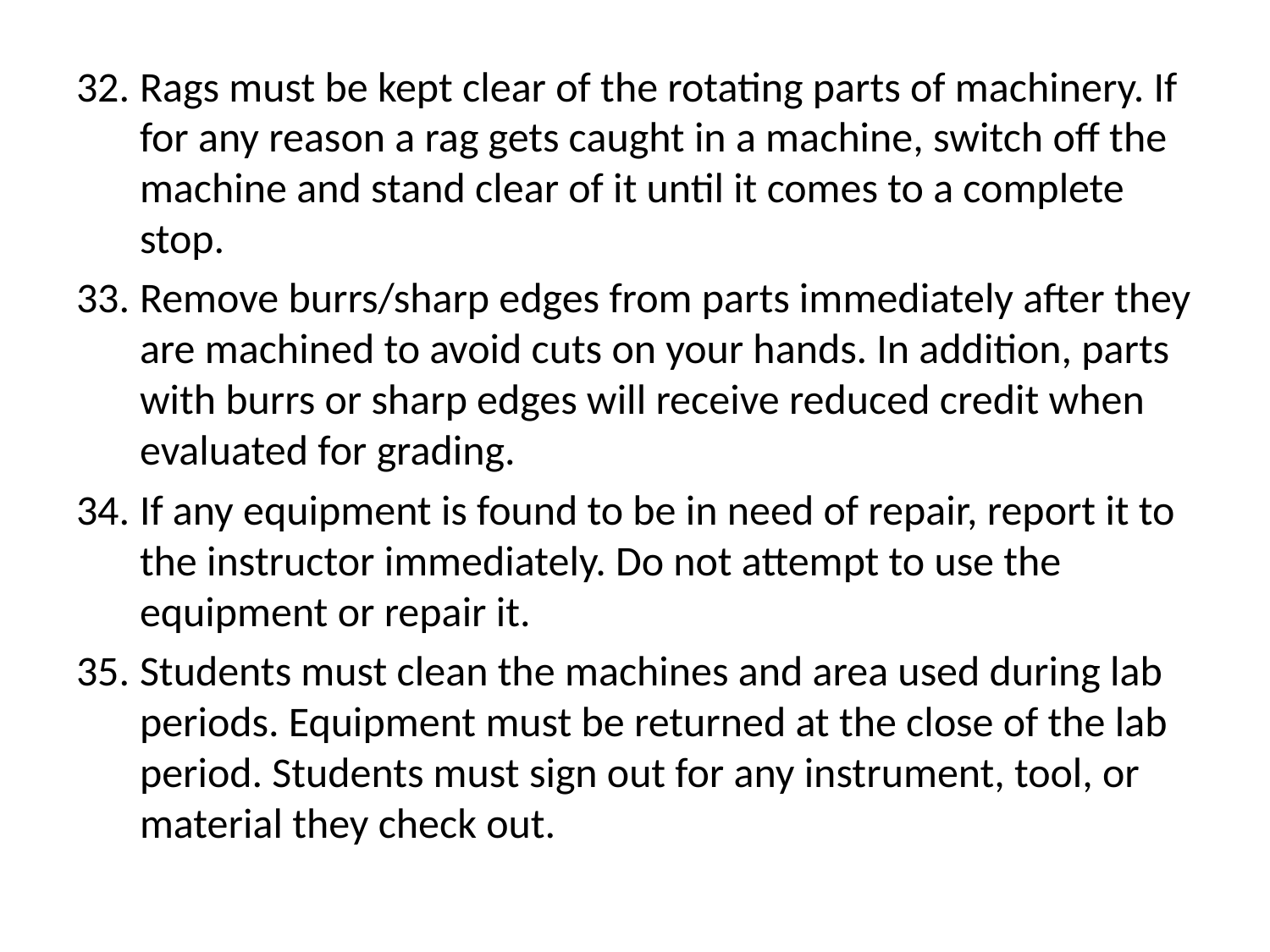

Rags must be kept clear of the rotating parts of machinery. If for any reason a rag gets caught in a machine, switch off the machine and stand clear of it until it comes to a complete stop.
Remove burrs/sharp edges from parts immediately after they are machined to avoid cuts on your hands. In addition, parts with burrs or sharp edges will receive reduced credit when evaluated for grading.
If any equipment is found to be in need of repair, report it to the instructor immediately. Do not attempt to use the equipment or repair it.
Students must clean the machines and area used during lab periods. Equipment must be returned at the close of the lab period. Students must sign out for any instrument, tool, or material they check out.